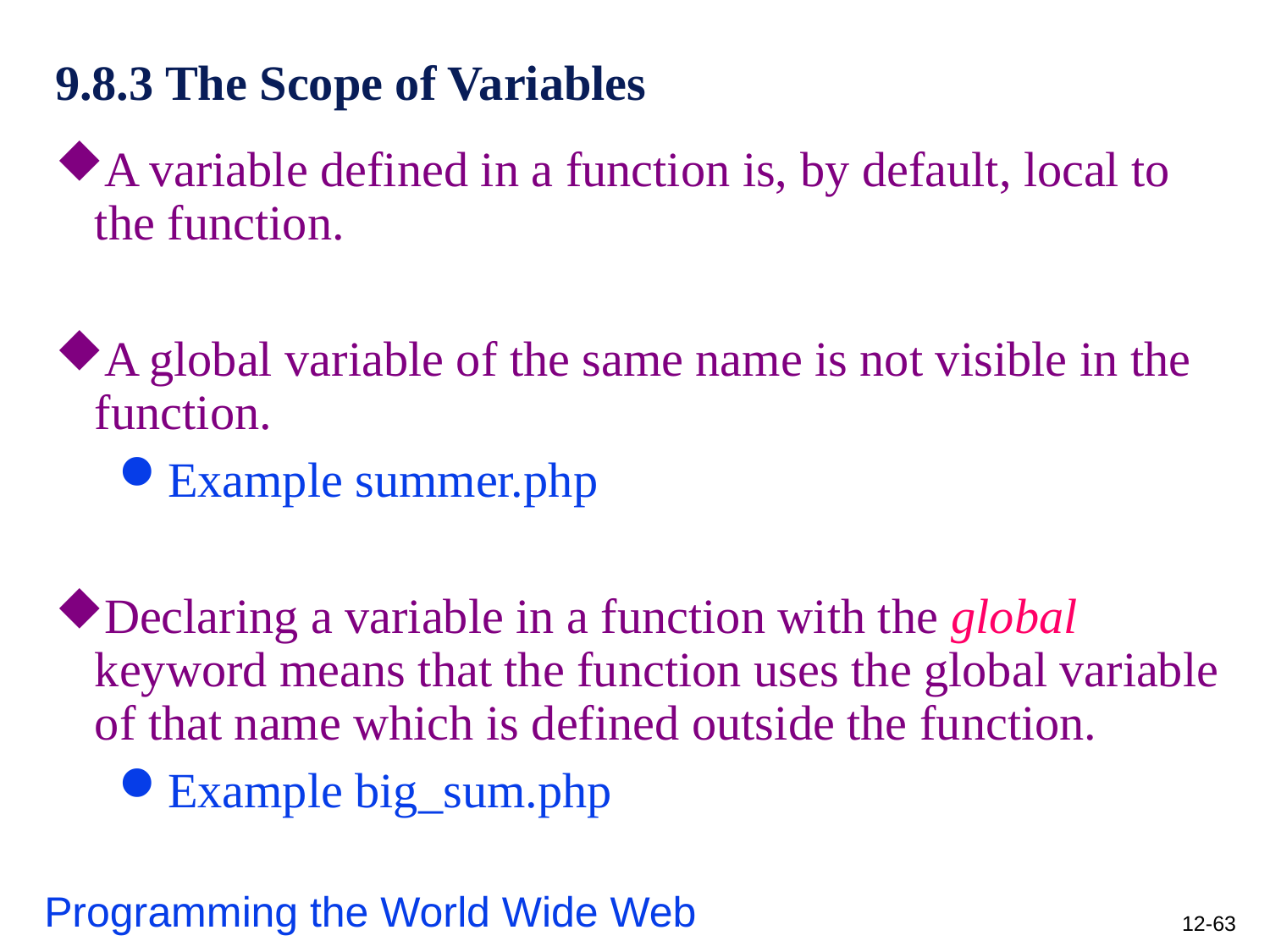

# 9.8.3 The Scope of Variables
A variable defined in a function is, by default, local to the function.

A global variable of the same name is not visible in the function.
Example summer.php

Declaring a variable in a function with the global keyword means that the function uses the global variable of that name which is defined outside the function.
Example big_sum.php